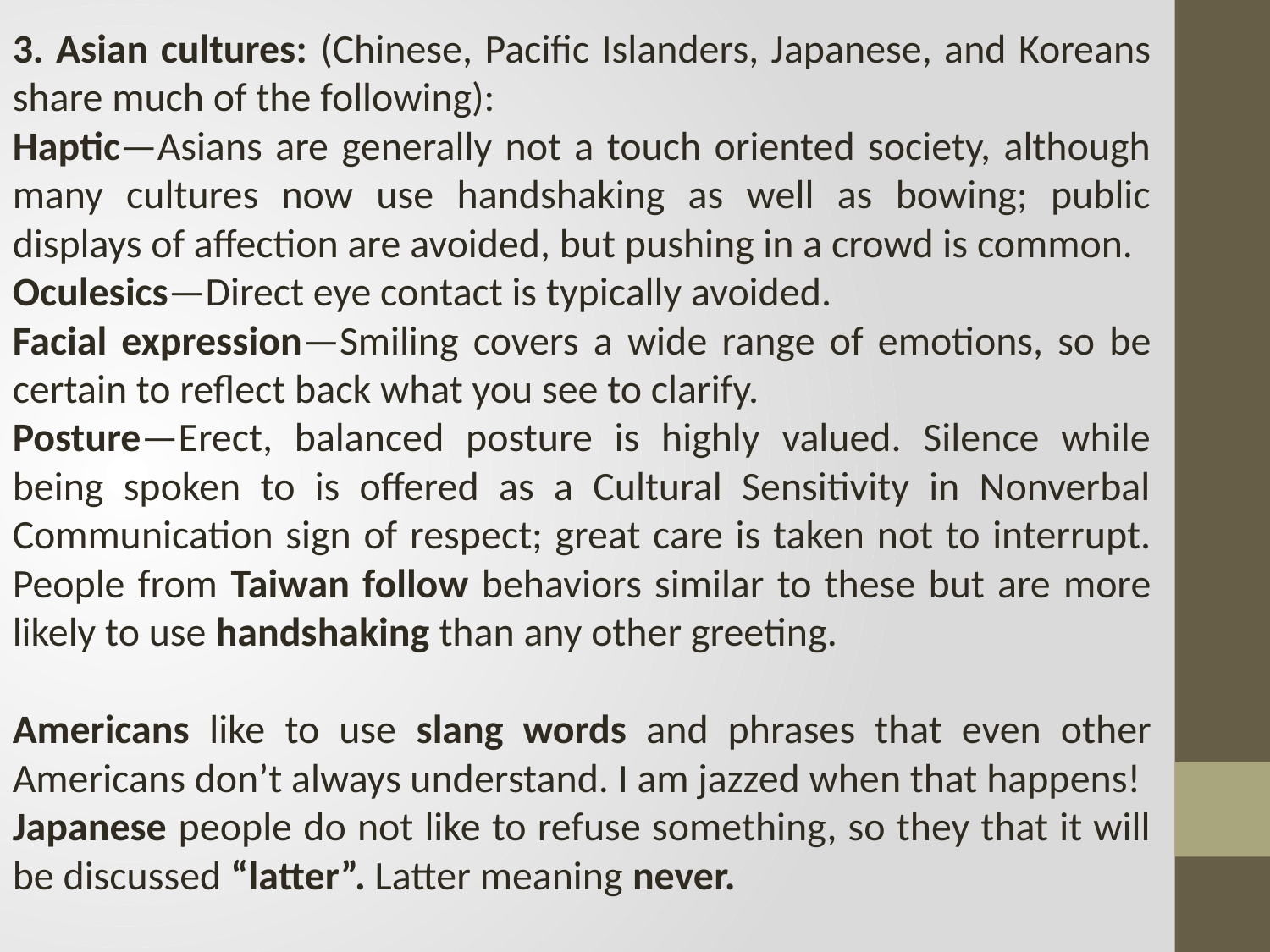

3. Asian cultures: (Chinese, Pacific Islanders, Japanese, and Koreans share much of the following):
Haptic—Asians are generally not a touch oriented society, although many cultures now use handshaking as well as bowing; public displays of affection are avoided, but pushing in a crowd is common.
Oculesics—Direct eye contact is typically avoided.
Facial expression—Smiling covers a wide range of emotions, so be certain to reflect back what you see to clarify.
Posture—Erect, balanced posture is highly valued. Silence while being spoken to is offered as a Cultural Sensitivity in Nonverbal Communication sign of respect; great care is taken not to interrupt. People from Taiwan follow behaviors similar to these but are more likely to use handshaking than any other greeting.

Americans like to use slang words and phrases that even other Americans don’t always understand. I am jazzed when that happens!
Japanese people do not like to refuse something, so they that it will be discussed “latter”. Latter meaning never.